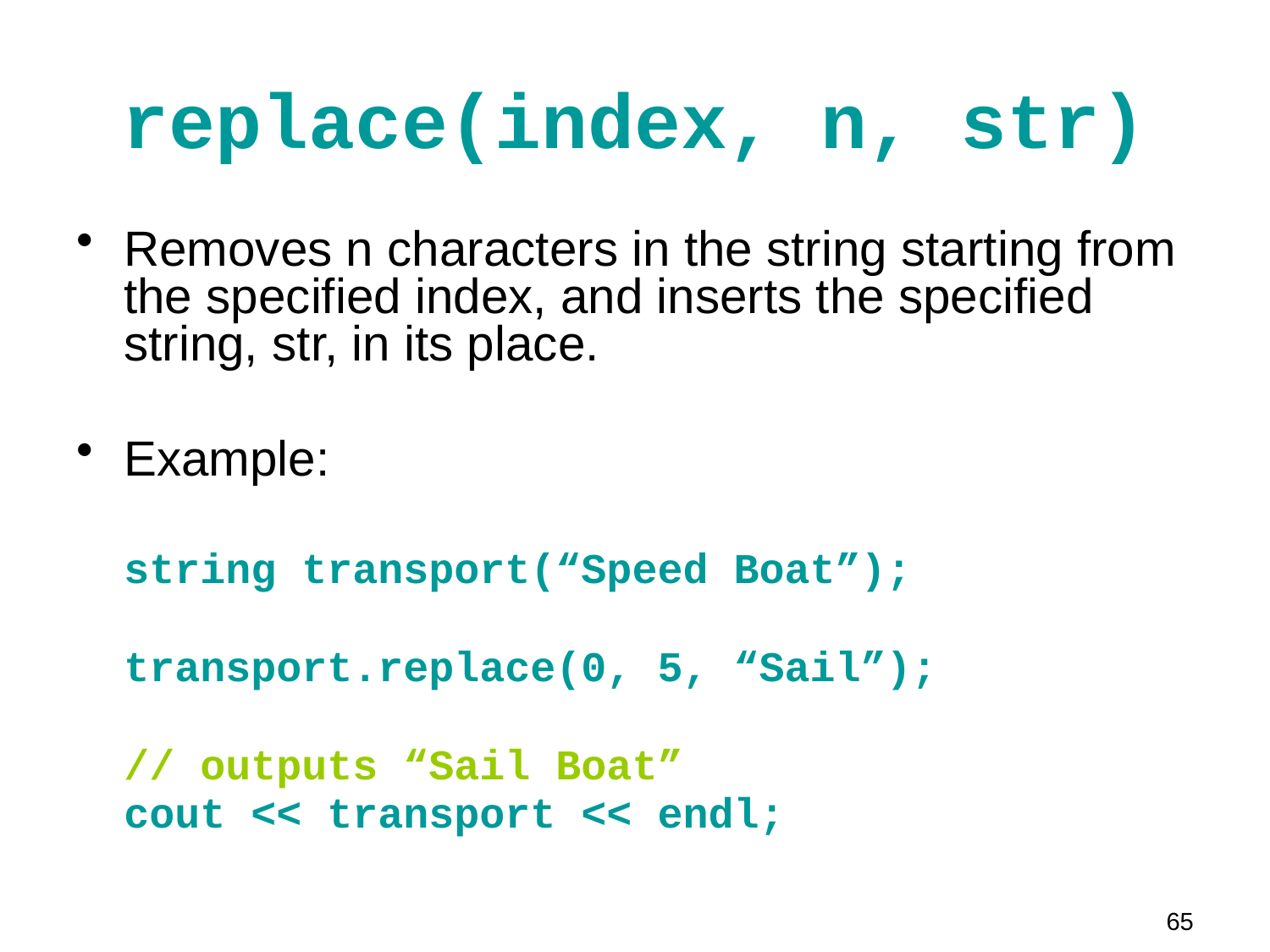

# replace(index, n, str)
Removes n characters in the string starting from the specified index, and inserts the specified string, str, in its place.

Example:

	string transport(“Speed Boat”);

	transport.replace(0, 5, “Sail”);

	// outputs “Sail Boat”
	cout << transport << endl;
65